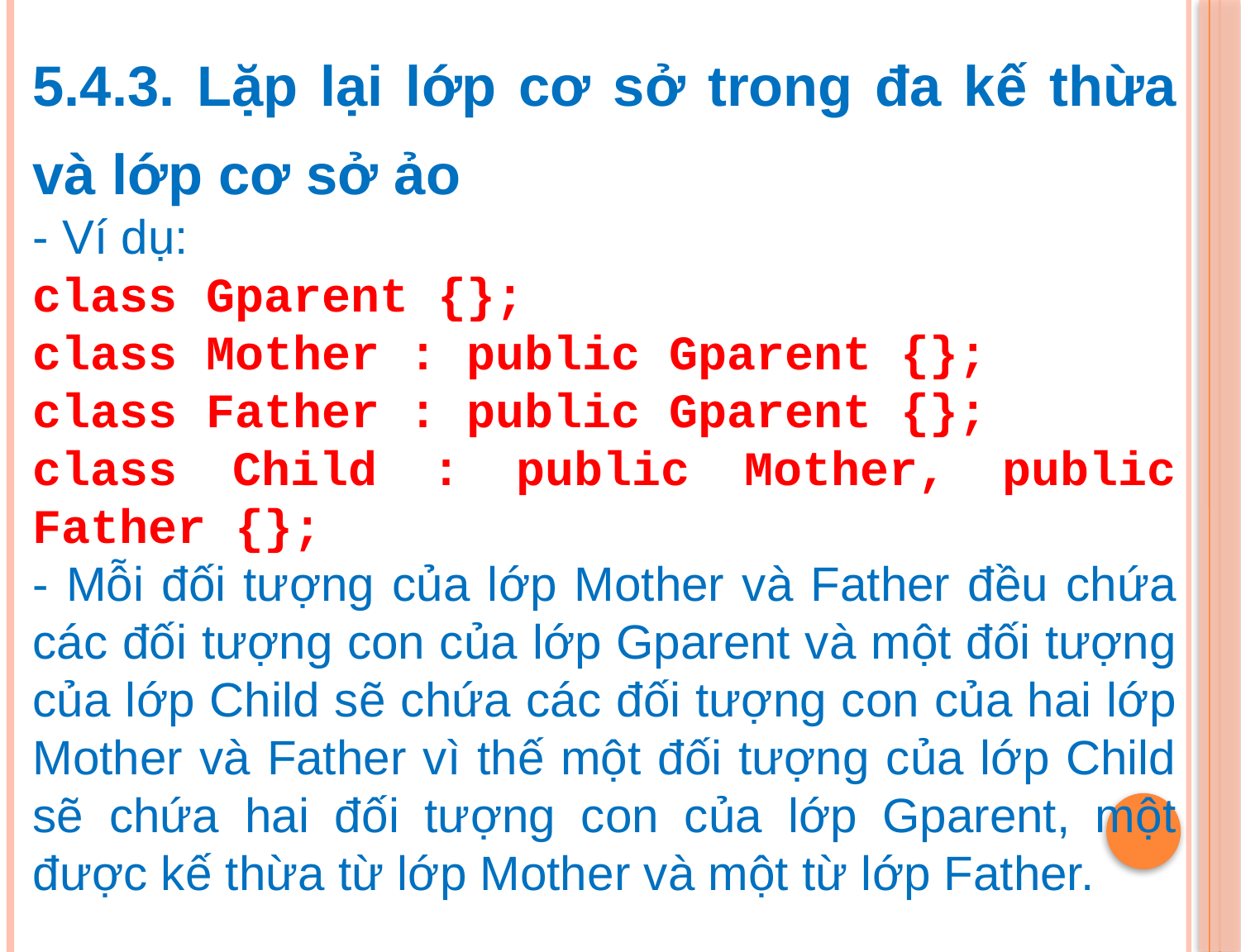

5.4.3. Lặp lại lớp cơ sở trong đa kế thừa và lớp cơ sở ảo
- Ví dụ:
class Gparent {};
class Mother : public Gparent {};
class Father : public Gparent {};
class Child : public Mother, public Father {};
- Mỗi đối tượng của lớp Mother và Father đều chứa các đối tượng con của lớp Gparent và một đối tượng của lớp Child sẽ chứa các đối tượng con của hai lớp Mother và Father vì thế một đối tượng của lớp Child sẽ chứa hai đối tượng con của lớp Gparent, một được kế thừa từ lớp Mother và một từ lớp Father.